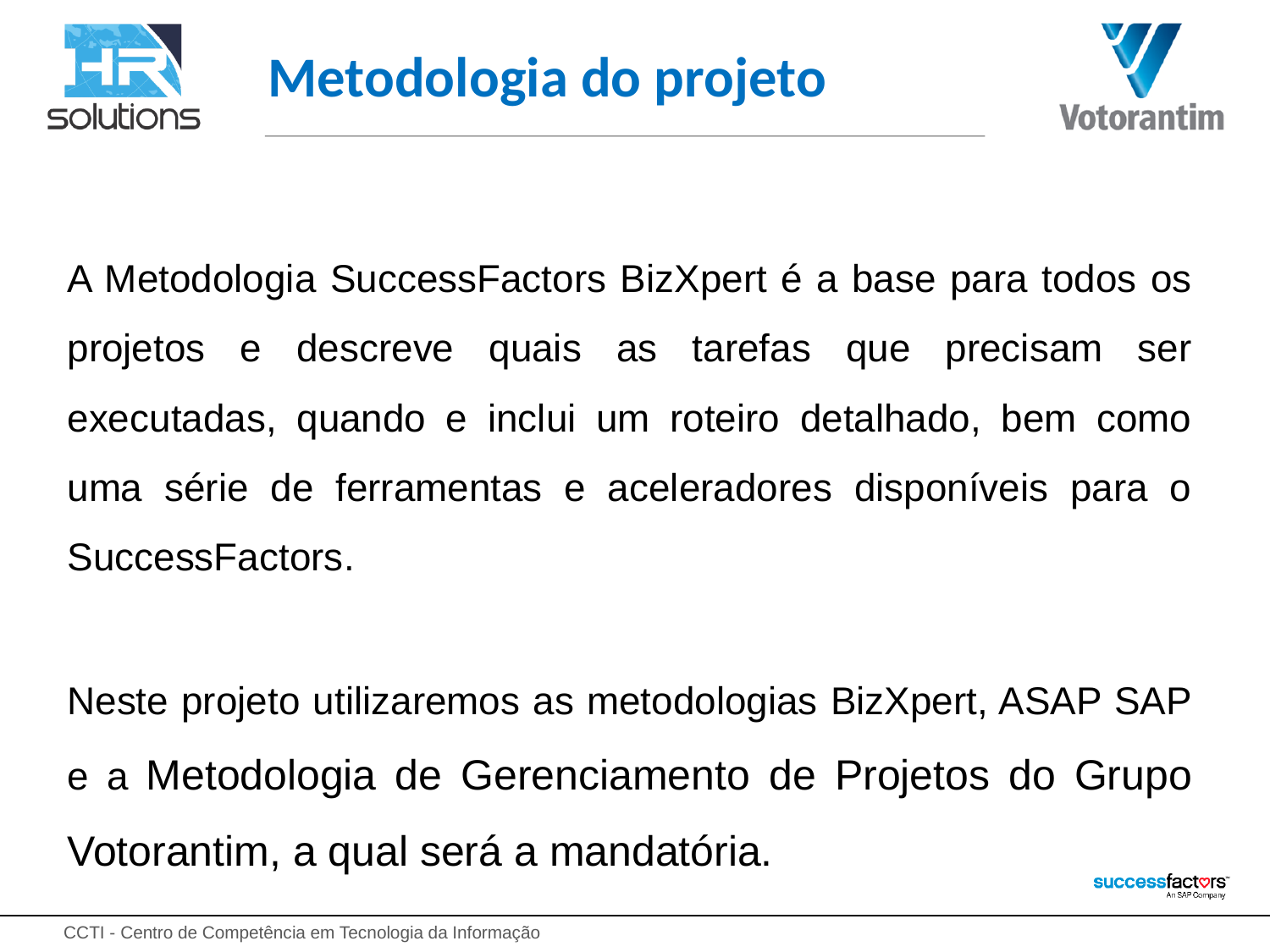

# Metodologia do projeto
A Metodologia SuccessFactors BizXpert é a base para todos os projetos e descreve quais as tarefas que precisam ser executadas, quando e inclui um roteiro detalhado, bem como uma série de ferramentas e aceleradores disponíveis para o SuccessFactors.

Neste projeto utilizaremos as metodologias BizXpert, ASAP SAP e a Metodologia de Gerenciamento de Projetos do Grupo Votorantim, a qual será a mandatória.